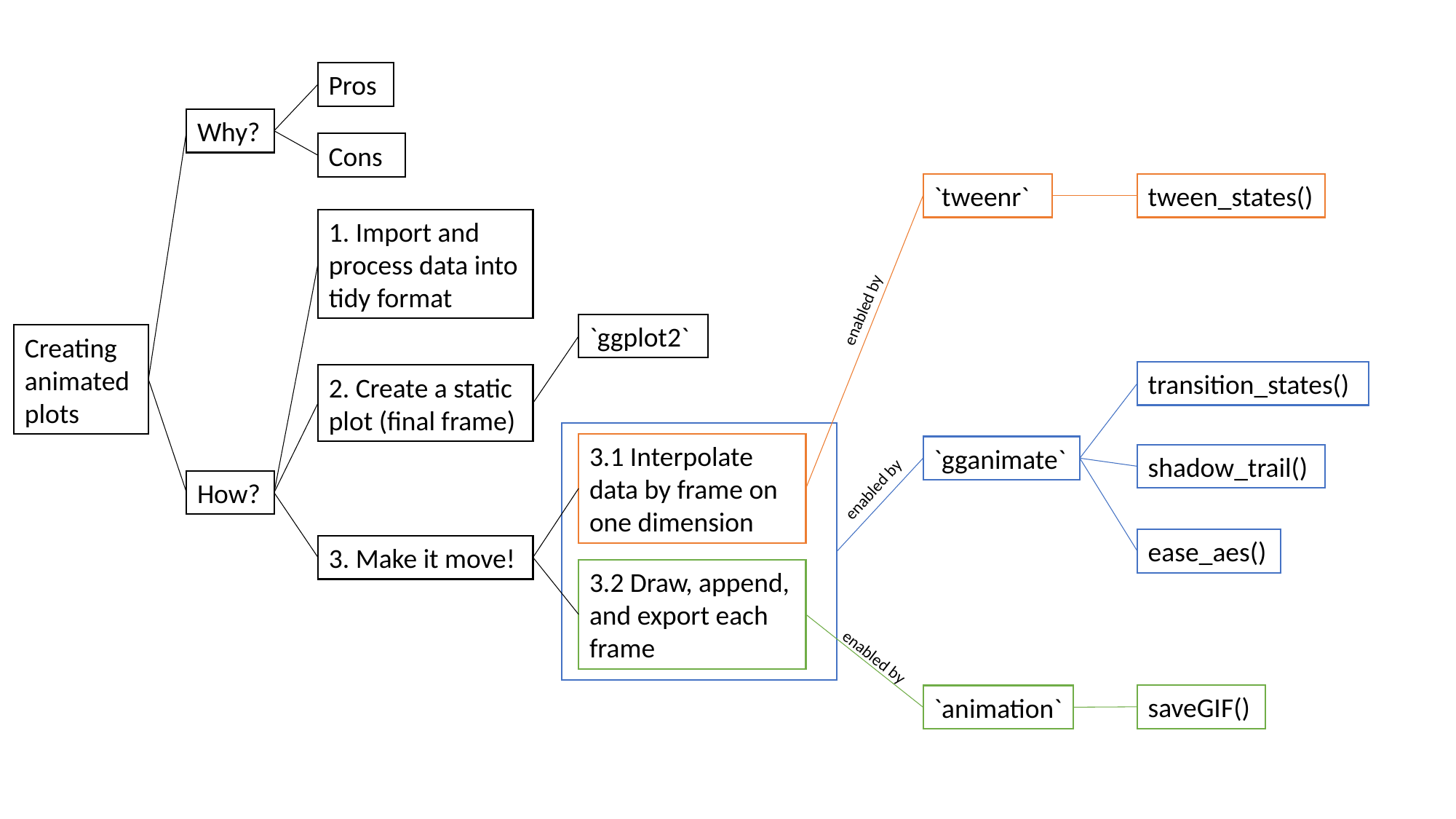

Pros
Why?
Cons
`tweenr`
tween_states()
1. Import and process data into tidy format
enabled by
`ggplot2`
Creating animated plots
transition_states()
2. Create a static plot (final frame)

3.1 Interpolate data by frame on one dimension
`gganimate`
shadow_trail()
How?
enabled by
ease_aes()
3. Make it move!
3.2 Draw, append, and export each frame
enabled by
saveGIF()
`animation`